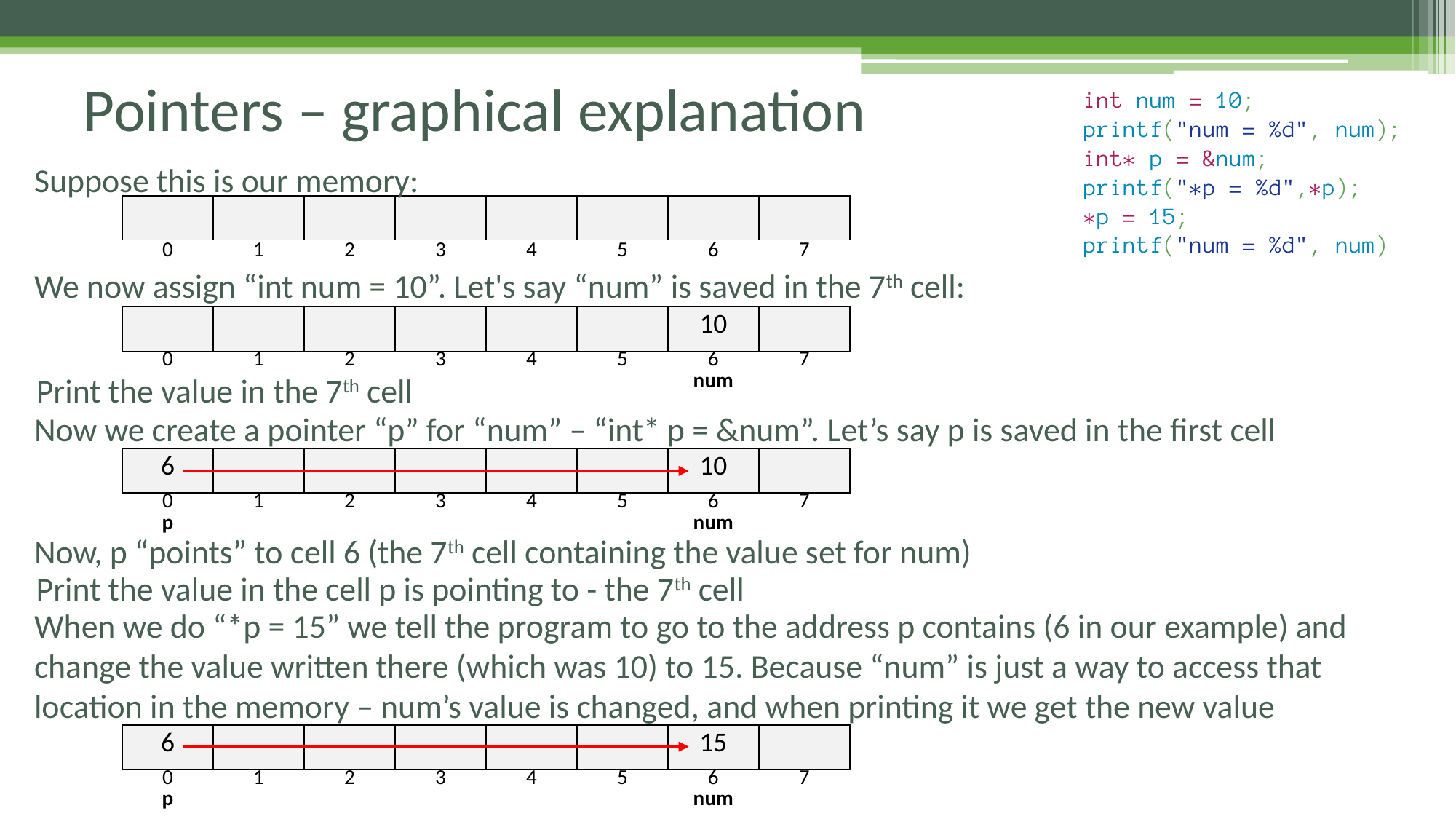

# Pointers – graphical explanation
int num = 10;
printf("num = %d", num);
int* p = &num;
printf("*p = %d",*p);
*p = 15;
printf("num = %d", num)
Suppose this is our memory:
|  |  |  |  |  |  |  |  |
| --- | --- | --- | --- | --- | --- | --- | --- |
| 0 | 1 | 2 | 3 | 4 | 5 | 6 | 7 |
| --- | --- | --- | --- | --- | --- | --- | --- |
We now assign “int num = 10”. Let's say “num” is saved in the 7th cell:
|  |  |  |  |  |  | 10 |  |
| --- | --- | --- | --- | --- | --- | --- | --- |
| 0 | 1 | 2 | 3 | 4 | 5 | 6 num | 7 |
| --- | --- | --- | --- | --- | --- | --- | --- |
Print the value in the 7th cell
Now we create a pointer “p” for “num” – “int* p = &num”. Let’s say p is saved in the first cell
| 6 |  |  |  |  |  | 10 |  |
| --- | --- | --- | --- | --- | --- | --- | --- |
| 0 p | 1 | 2 | 3 | 4 | 5 | 6 num | 7 |
| --- | --- | --- | --- | --- | --- | --- | --- |
Now, p “points” to cell 6 (the 7th cell containing the value set for num)
Print the value in the cell p is pointing to - the 7th cell
When we do “*p = 15” we tell the program to go to the address p contains (6 in our example) and change the value written there (which was 10) to 15. Because “num” is just a way to access that location in the memory – num’s value is changed, and when printing it we get the new value
| 6 |  |  |  |  |  | 15 |  |
| --- | --- | --- | --- | --- | --- | --- | --- |
| 0 p | 1 | 2 | 3 | 4 | 5 | 6 num | 7 |
| --- | --- | --- | --- | --- | --- | --- | --- |